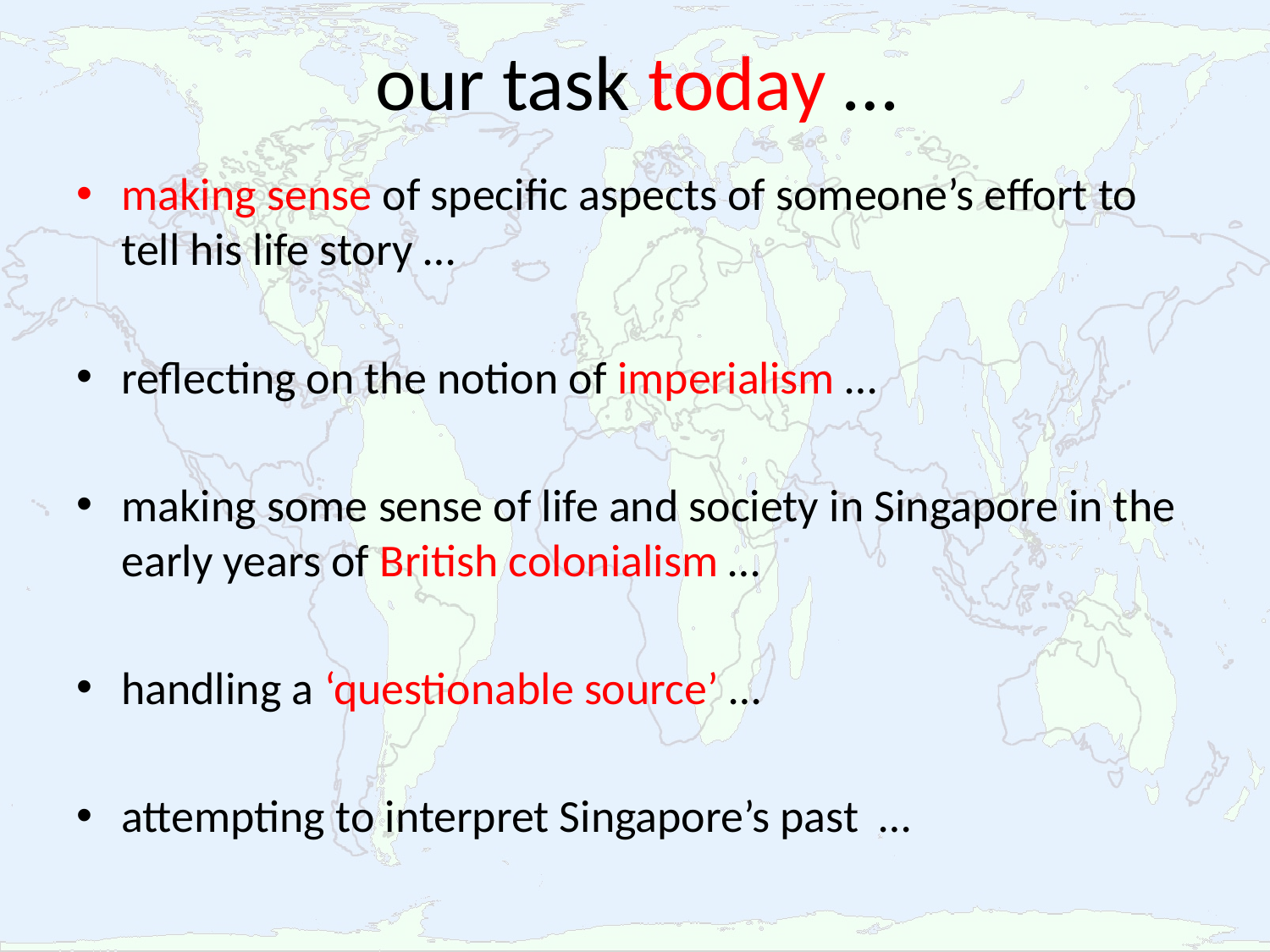

# our task today …
making sense of specific aspects of someone’s effort to tell his life story …

reflecting on the notion of imperialism …

making some sense of life and society in Singapore in the early years of British colonialism …

handling a ‘questionable source’ …

attempting to interpret Singapore’s past  …